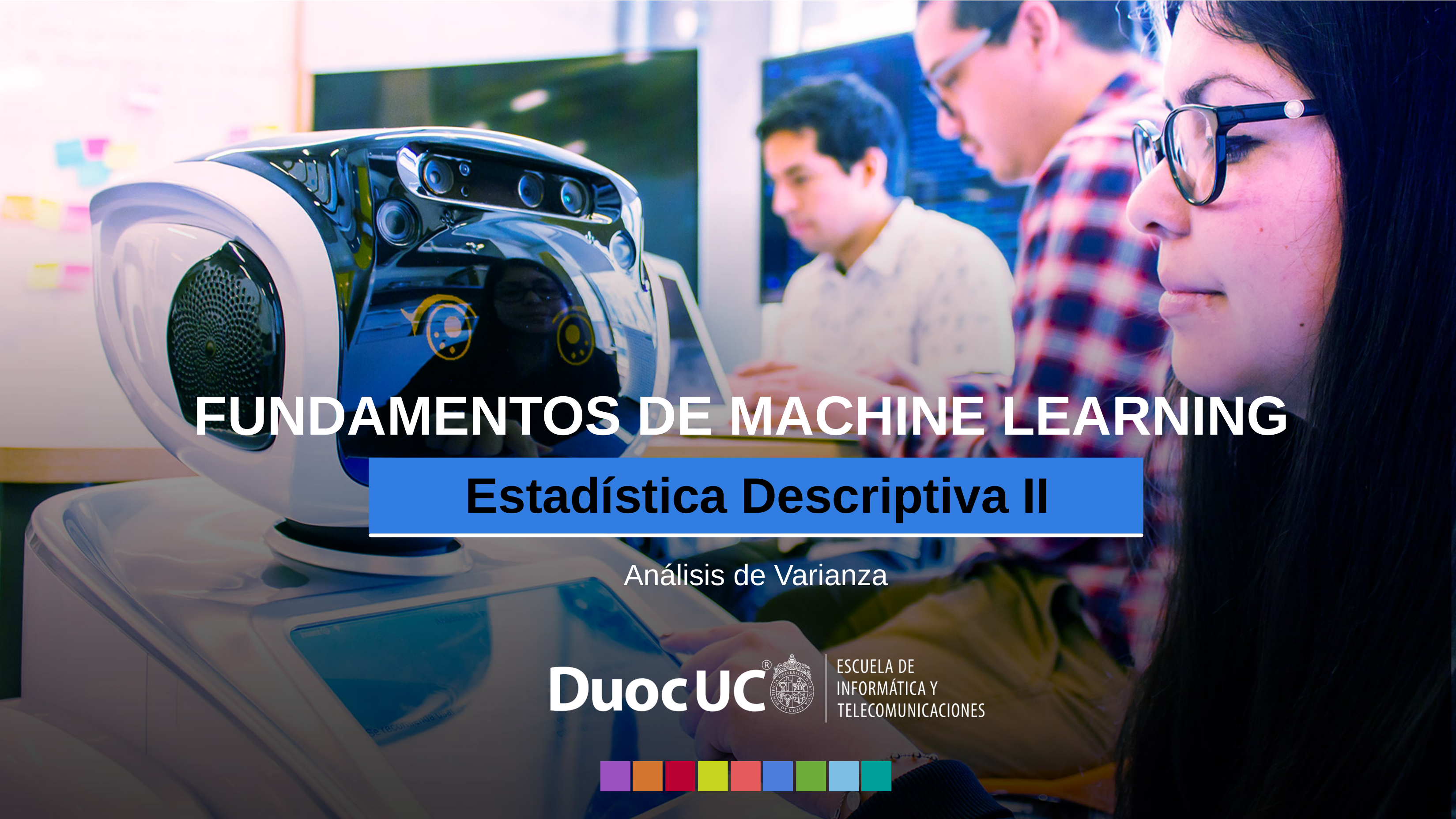

FUNDAMENTOS DE MACHINE LEARNING
Estadística Descriptiva II
Análisis de Varianza